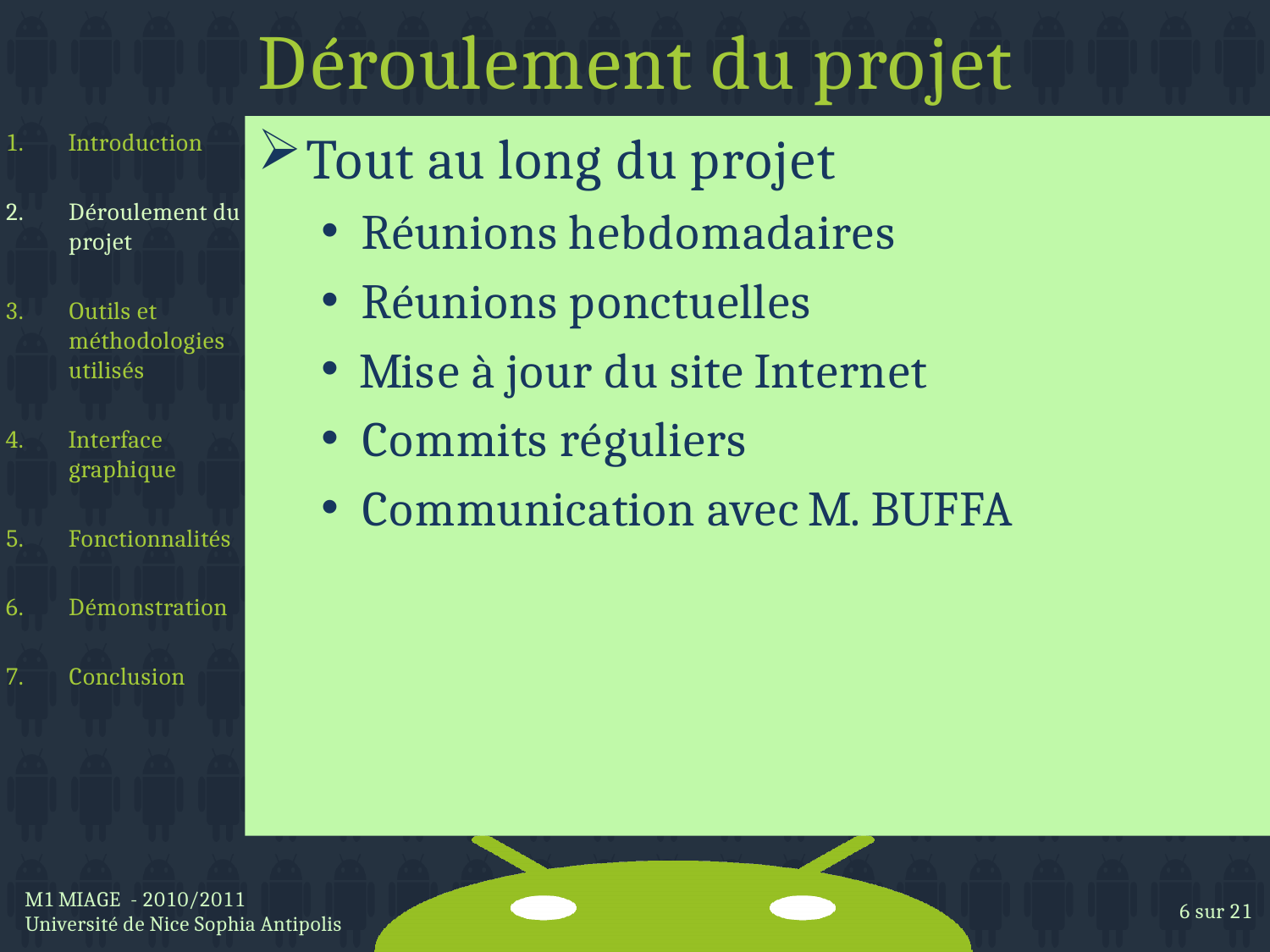

# Déroulement du projet
Introduction

Déroulement du projet

Outils et méthodologies utilisés

Interface graphique

Fonctionnalités

Démonstration

Conclusion

Tout au long du projet
Réunions hebdomadaires
Réunions ponctuelles
Mise à jour du site Internet
Commits réguliers
Communication avec M. BUFFA
M1 MIAGE  - 2010/2011
Université de Nice Sophia Antipolis
6 sur 21